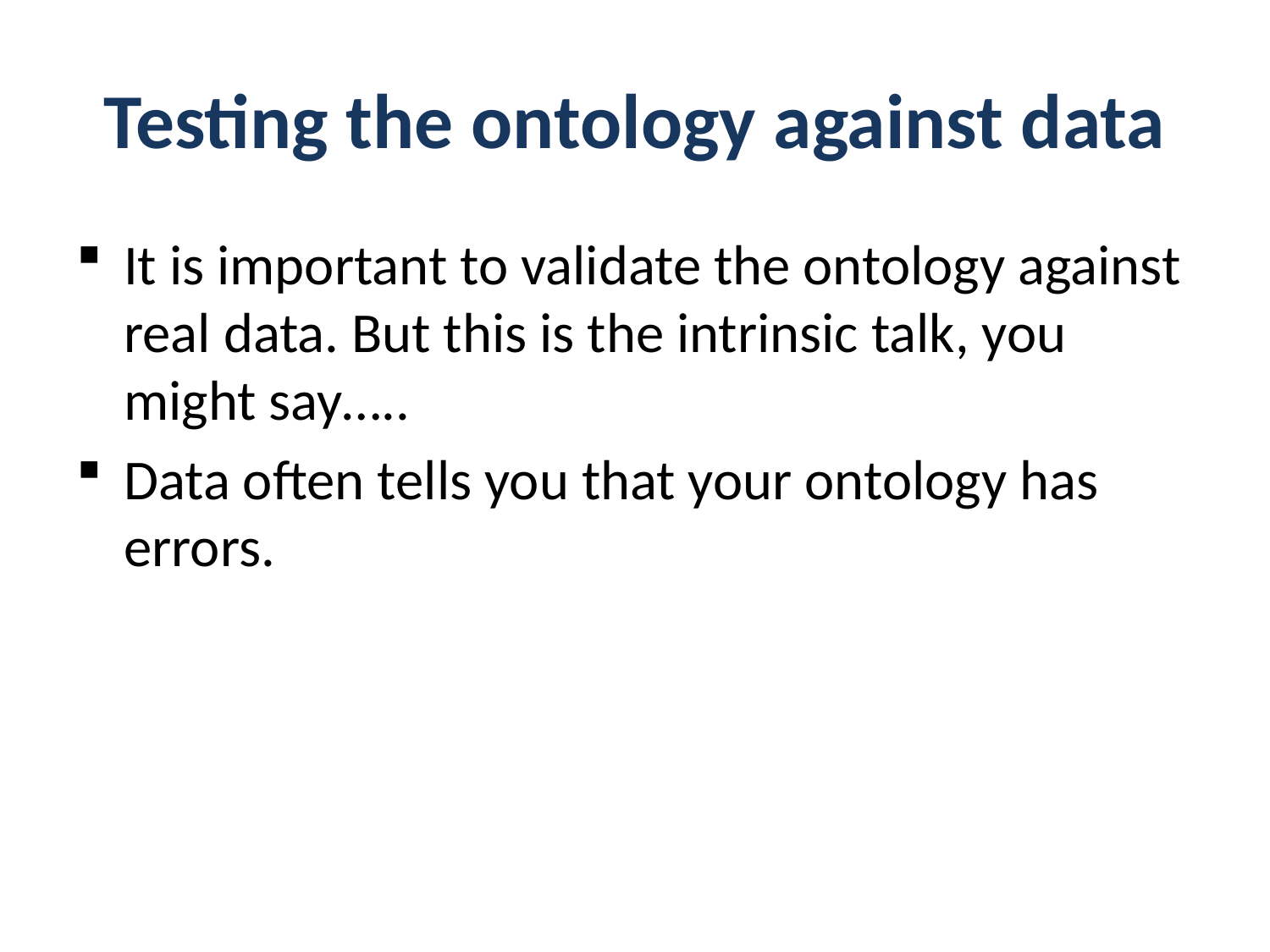

# Testing the ontology against data
It is important to validate the ontology against real data. But this is the intrinsic talk, you might say…..
Data often tells you that your ontology has errors.